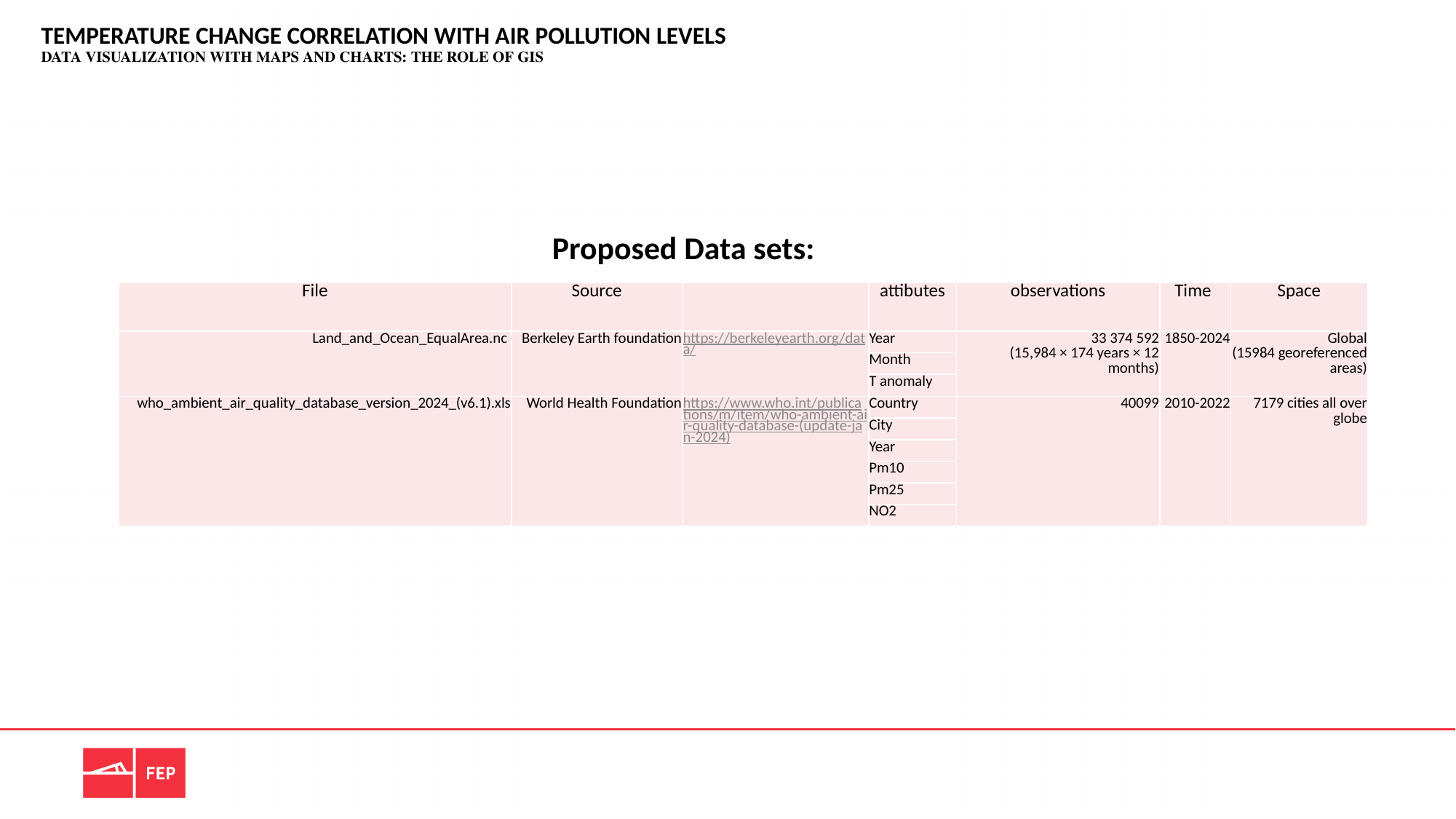

Temperature change correlation with air pollution levels
Data Visualization with Maps and Charts: the role of GIS

Proposed Data sets:

| File | Source |  | attibutes | observations | Time | Space |
| --- | --- | --- | --- | --- | --- | --- |
| Land\_and\_Ocean\_EqualArea.nc | Berkeley Earth foundation | https://berkeleyearth.org/data/ | Year | 33 374 592 (15,984 × 174 years × 12 months) | 1850-2024 | Global (15984 georeferenced areas) |
|  |  |  | Month |  |  |  |
|  |  |  | T anomaly |  |  |  |
| who\_ambient\_air\_quality\_database\_version\_2024\_(v6.1).xls | World Health Foundation | https://www.who.int/publications/m/item/who-ambient-air-quality-database-(update-jan-2024) | Country | 40099 | 2010-2022 | 7179 cities all over globe |
|  |  |  | City |  |  |  |
|  |  |  | Year |  |  |  |
|  |  |  | Pm10 |  |  |  |
|  |  |  | Pm25 |  |  |  |
|  |  |  | NO2 |  |  |  |